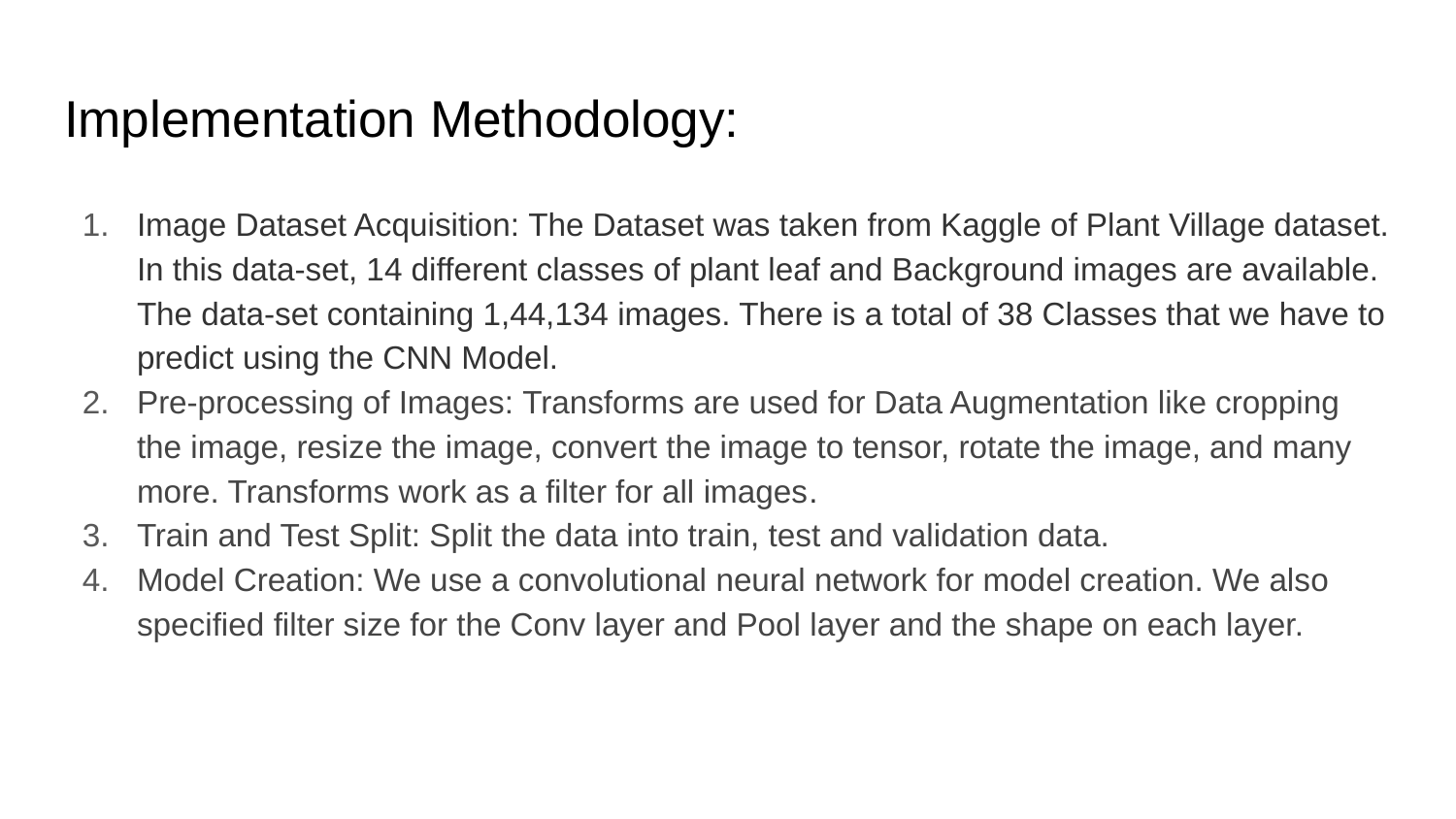

# Implementation Methodology:
Image Dataset Acquisition: The Dataset was taken from Kaggle of Plant Village dataset. In this data-set, 14 different classes of plant leaf and Background images are available. The data-set containing 1,44,134 images. There is a total of 38 Classes that we have to predict using the CNN Model.
Pre-processing of Images: Transforms are used for Data Augmentation like cropping the image, resize the image, convert the image to tensor, rotate the image, and many more. Transforms work as a filter for all images.
Train and Test Split: Split the data into train, test and validation data.
Model Creation: We use a convolutional neural network for model creation. We also specified filter size for the Conv layer and Pool layer and the shape on each layer.